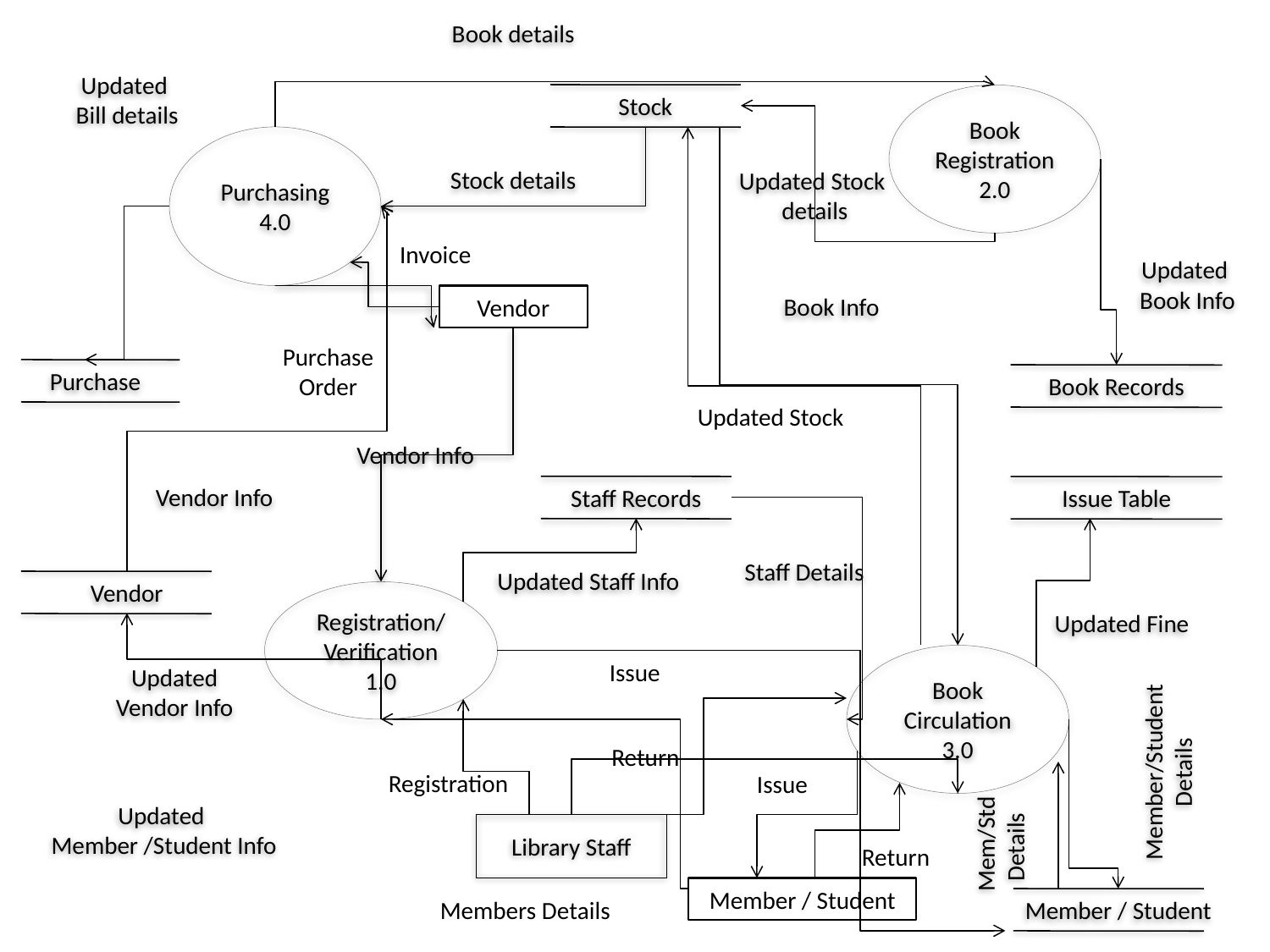

Book details
Updated
Bill details
Stock
Book Registration 2.0
Purchasing 4.0
Stock details
Updated Stock  details
Invoice
Updated
 Book Info
Vendor
Book Info
Purchase Order
Purchase
Book Records
Updated Stock
 Vendor Info
 Vendor Info
Staff Records
Issue Table
Staff Details
Updated Staff Info
Vendor
Registration/Verification 1.0
Updated Fine
Book Circulation 3.0
Issue
Updated Vendor Info
Return
Member/Student Details
Registration
Issue
Updated
Member /Student Info
 Mem/Std Details
Library Staff
Return
Member / Student
Member / Student
Members Details